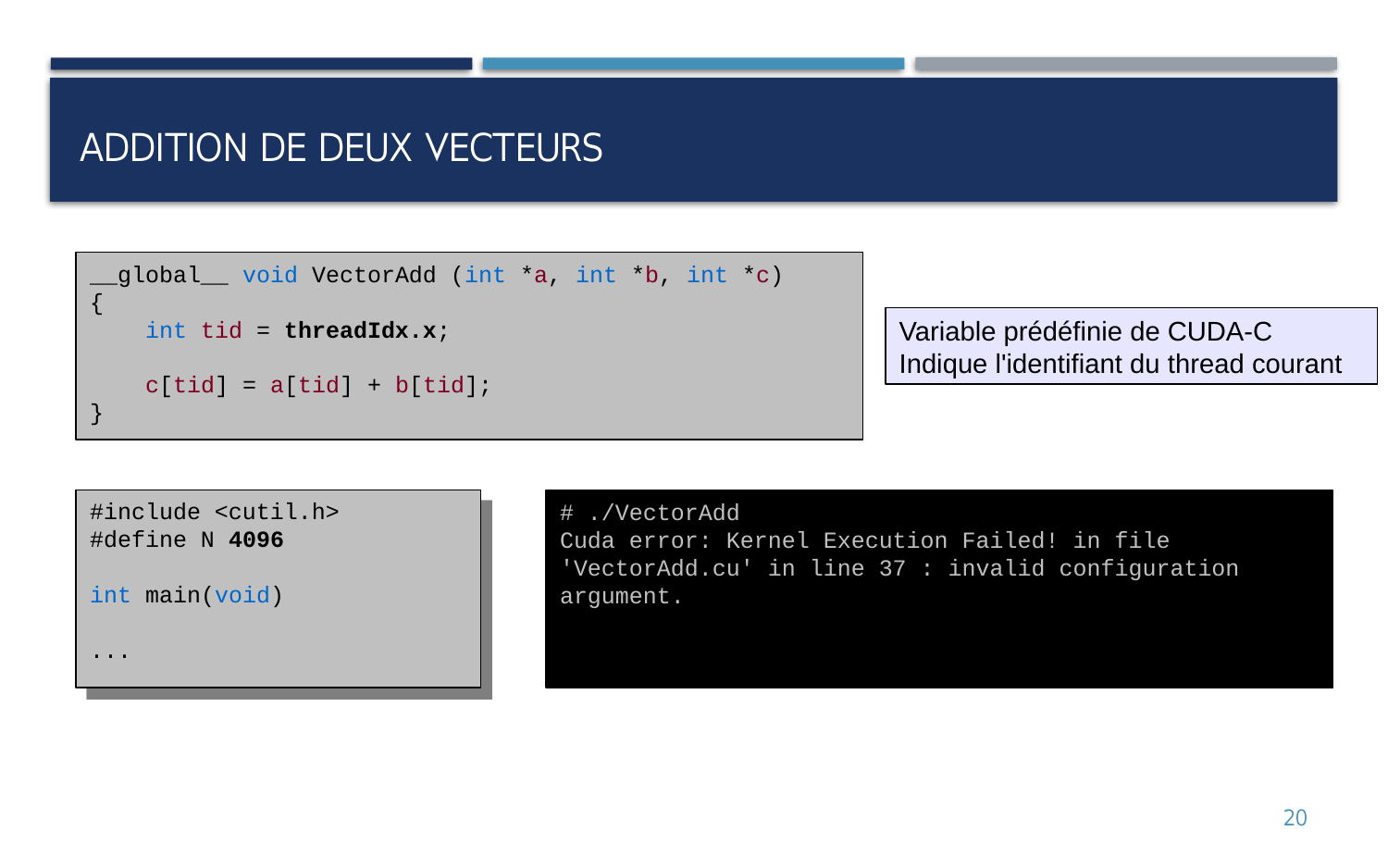

# Addition de deux vecteurs
__global__ void VectorAdd (int *a, int *b, int *c)
{
    int tid = threadIdx.x;

    c[tid] = a[tid] + b[tid];
}
Variable prédéfinie de CUDA-C
Indique l'identifiant du thread courant
#include <cutil.h>
#define N 4096

int main(void)

...
# ./VectorAdd
Cuda error: Kernel Execution Failed! in file 'VectorAdd.cu' in line 37 : invalid configuration argument.

20